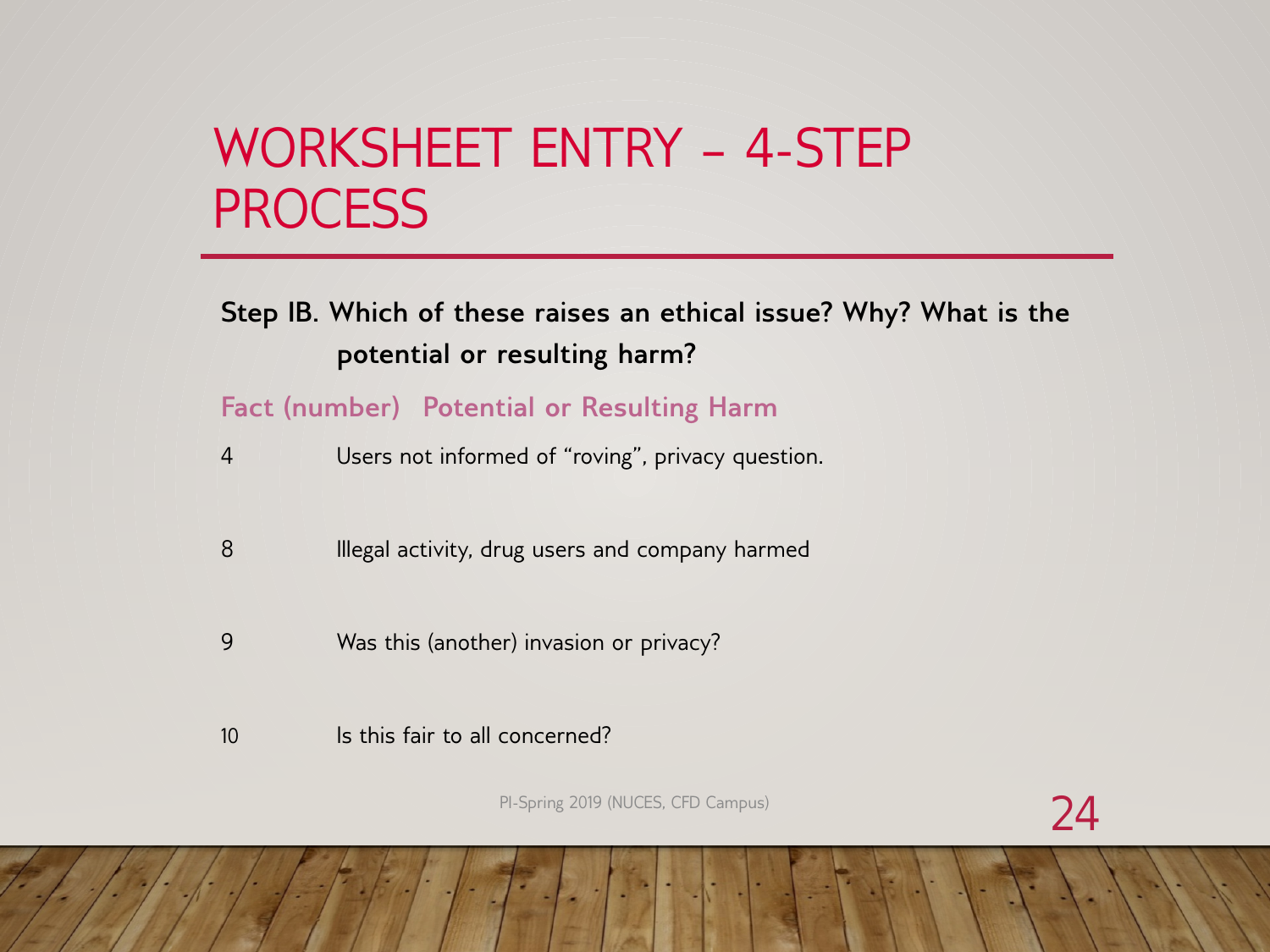

# Worksheet Entry – 4-Step Process
Step IB. Which of these raises an ethical issue? Why? What is the potential or resulting harm?
Fact (number) 	Potential or Resulting Harm
Users not informed of “roving”, privacy question.

Illegal activity, drug users and company harmed

Was this (another) invasion or privacy?

10	Is this fair to all concerned?

24
PI-Spring 2019 (NUCES, CFD Campus)